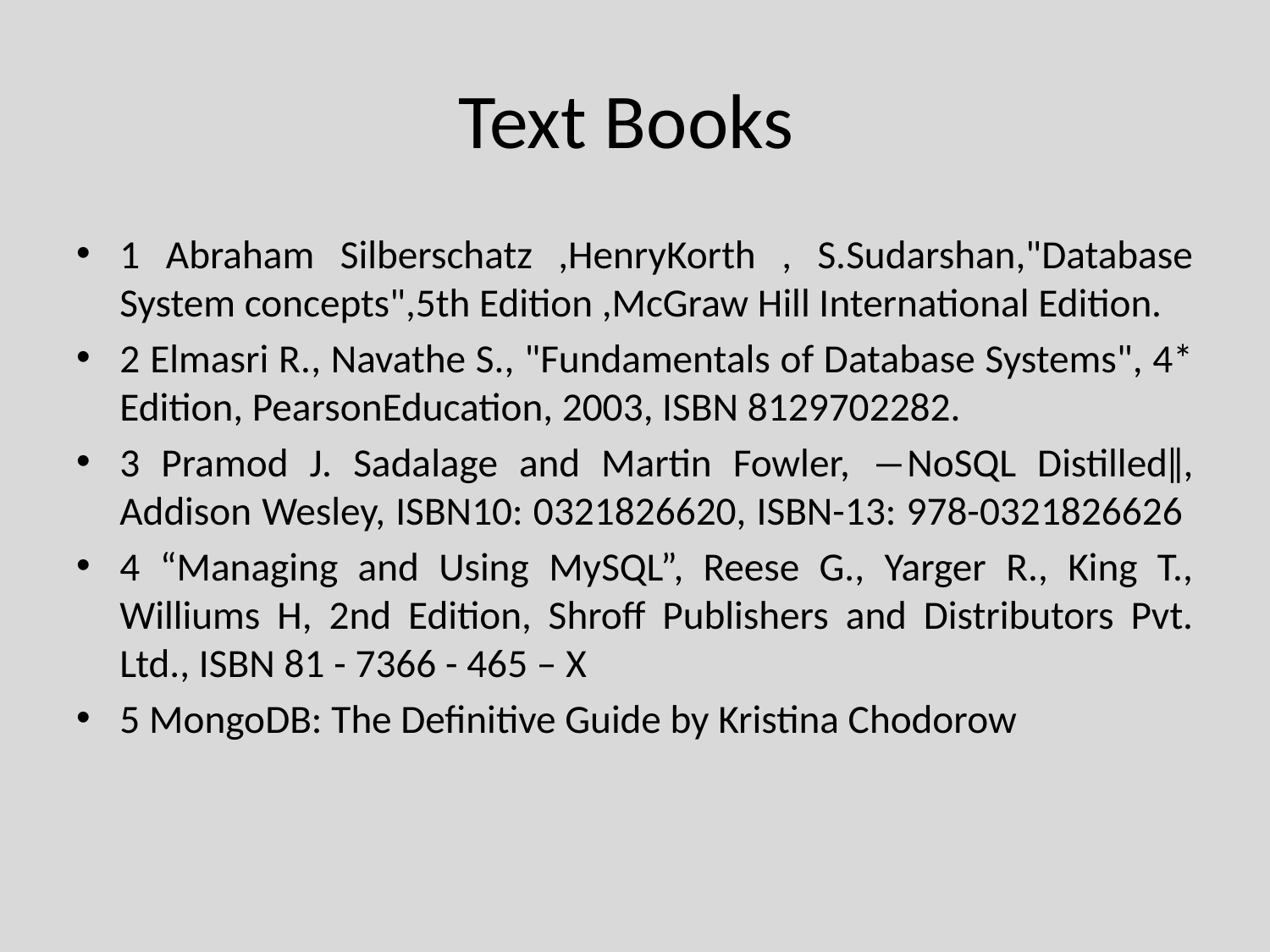

# Text Books
1 Abraham Silberschatz ,HenryKorth , S.Sudarshan,"Database System concepts",5th Edition ,McGraw Hill International Edition.
2 Elmasri R., Navathe S., "Fundamentals of Database Systems", 4* Edition, PearsonEducation, 2003, ISBN 8129702282.
3 Pramod J. Sadalage and Martin Fowler, ―NoSQL Distilled‖, Addison Wesley, ISBN10: 0321826620, ISBN-13: 978-0321826626
4 “Managing and Using MySQL”, Reese G., Yarger R., King T., Williums H, 2nd Edition, Shroff Publishers and Distributors Pvt. Ltd., ISBN 81 - 7366 - 465 – X
5 MongoDB: The Definitive Guide by Kristina Chodorow
Department of Computer Engineering, VIIT, Pune-48